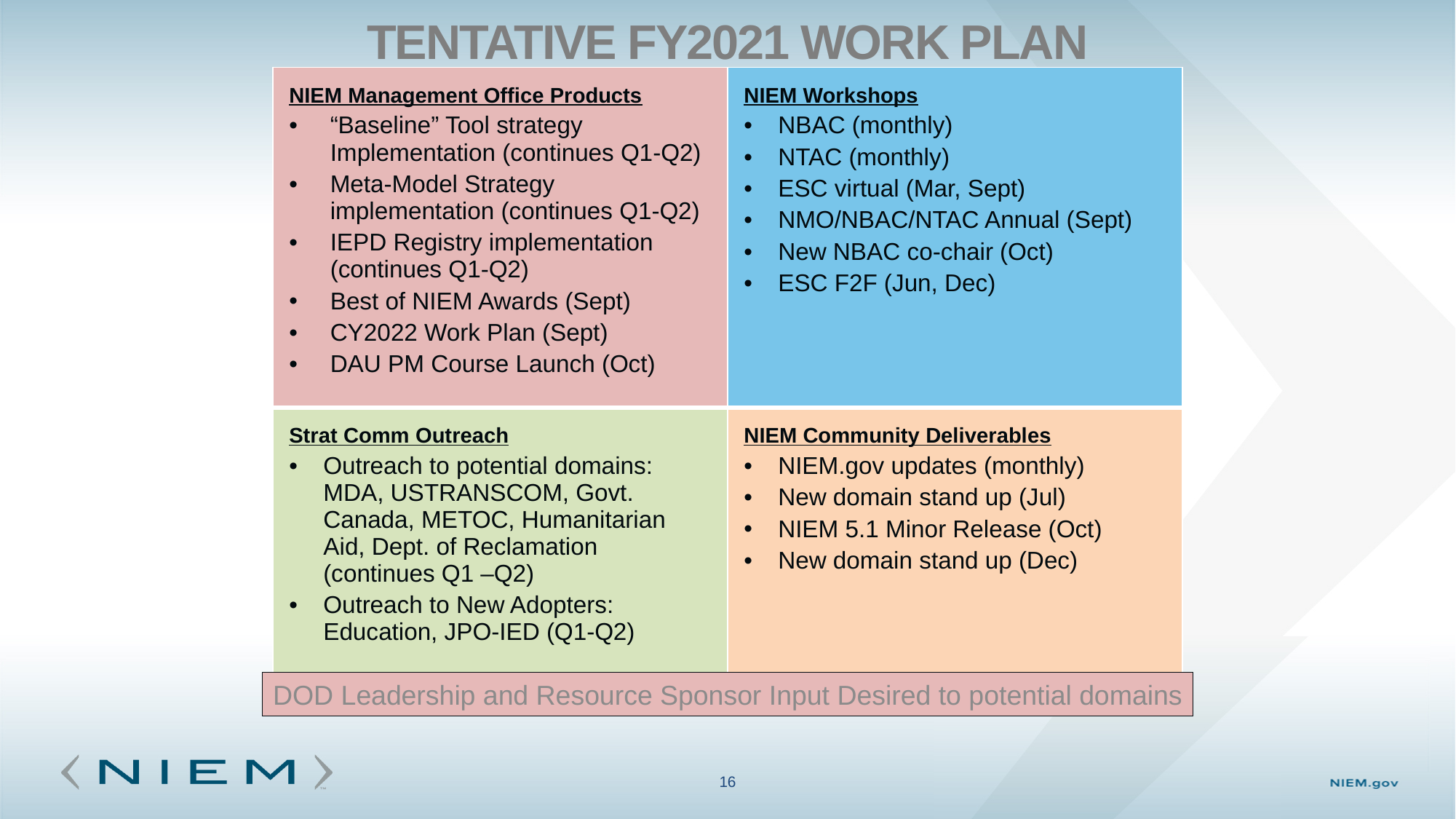

# Tentative FY2021 Work Plan
| NIEM Management Office Products “Baseline” Tool strategy Implementation (continues Q1-Q2) Meta-Model Strategy implementation (continues Q1-Q2) IEPD Registry implementation (continues Q1-Q2) Best of NIEM Awards (Sept) CY2022 Work Plan (Sept) DAU PM Course Launch (Oct) | NIEM Workshops NBAC (monthly) NTAC (monthly) ESC virtual (Mar, Sept) NMO/NBAC/NTAC Annual (Sept) New NBAC co-chair (Oct) ESC F2F (Jun, Dec) |
| --- | --- |
| Strat Comm Outreach Outreach to potential domains: MDA, USTRANSCOM, Govt. Canada, METOC, Humanitarian Aid, Dept. of Reclamation (continues Q1 –Q2) Outreach to New Adopters: Education, JPO-IED (Q1-Q2) | NIEM Community Deliverables NIEM.gov updates (monthly) New domain stand up (Jul) NIEM 5.1 Minor Release (Oct) New domain stand up (Dec) |
DOD Leadership and Resource Sponsor Input Desired to potential domains
16